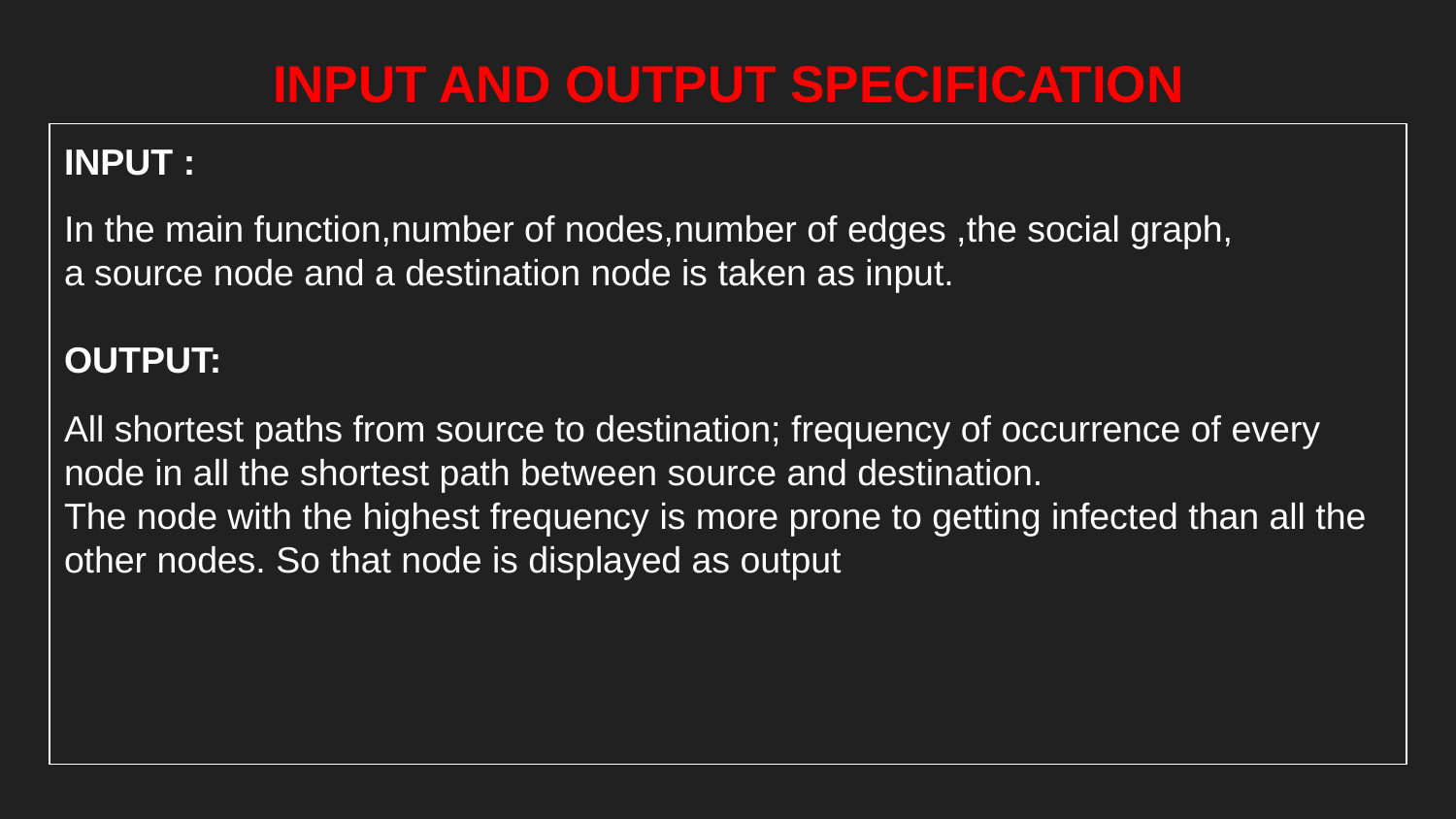

# INPUT AND OUTPUT SPECIFICATION
INPUT :
In the main function,number of nodes,number of edges ,the social graph,
a source node and a destination node is taken as input.

OUTPUT:
All shortest paths from source to destination; frequency of occurrence of every node in all the shortest path between source and destination.
The node with the highest frequency is more prone to getting infected than all the other nodes. So that node is displayed as output